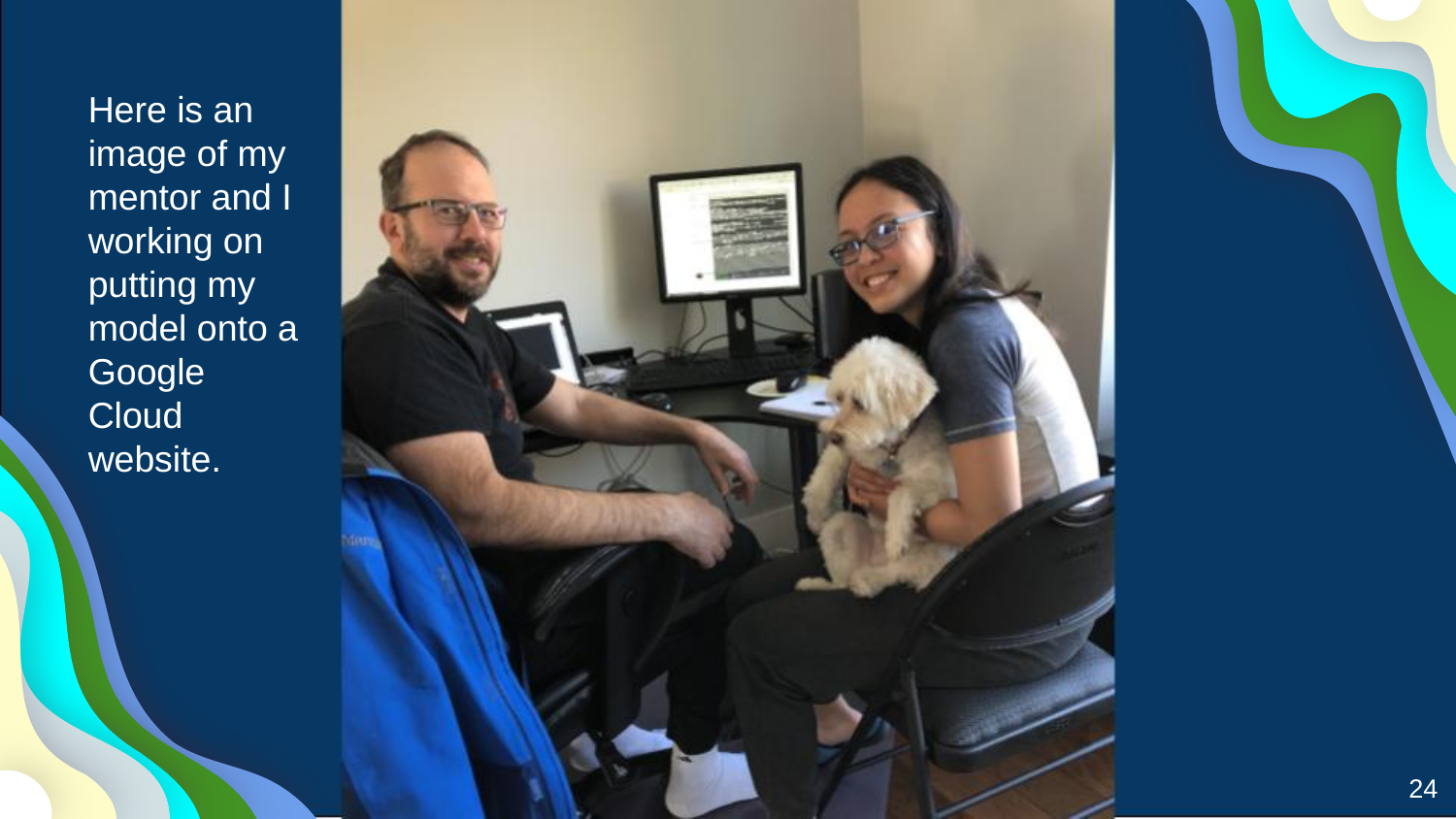

Here is an image of my mentor and I working on putting my model onto a Google Cloud website.
24